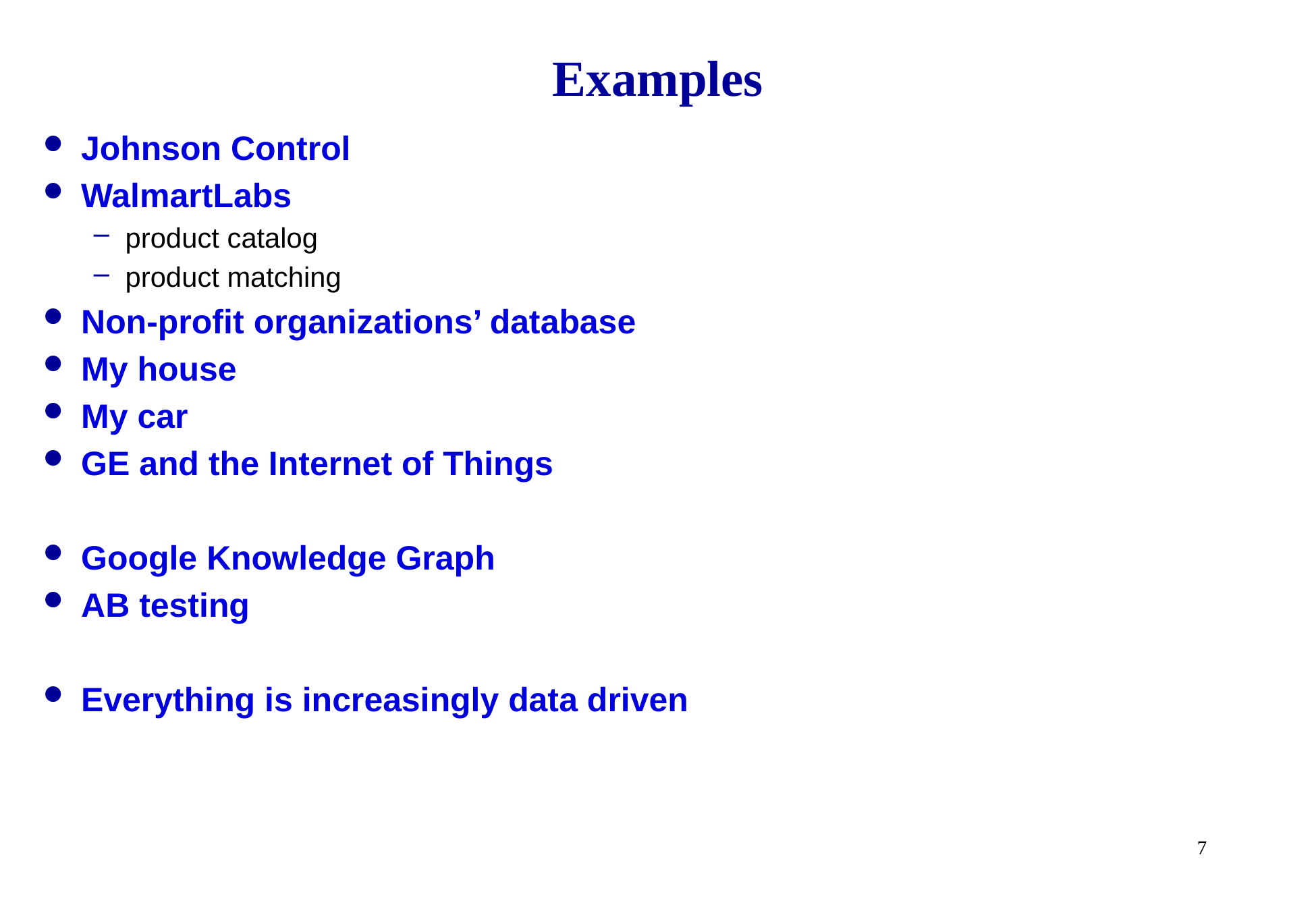

# Examples
Johnson Control
WalmartLabs
product catalog
product matching
Non-profit organizations’ database
My house
My car
GE and the Internet of Things

Google Knowledge Graph
AB testing

Everything is increasingly data driven
7